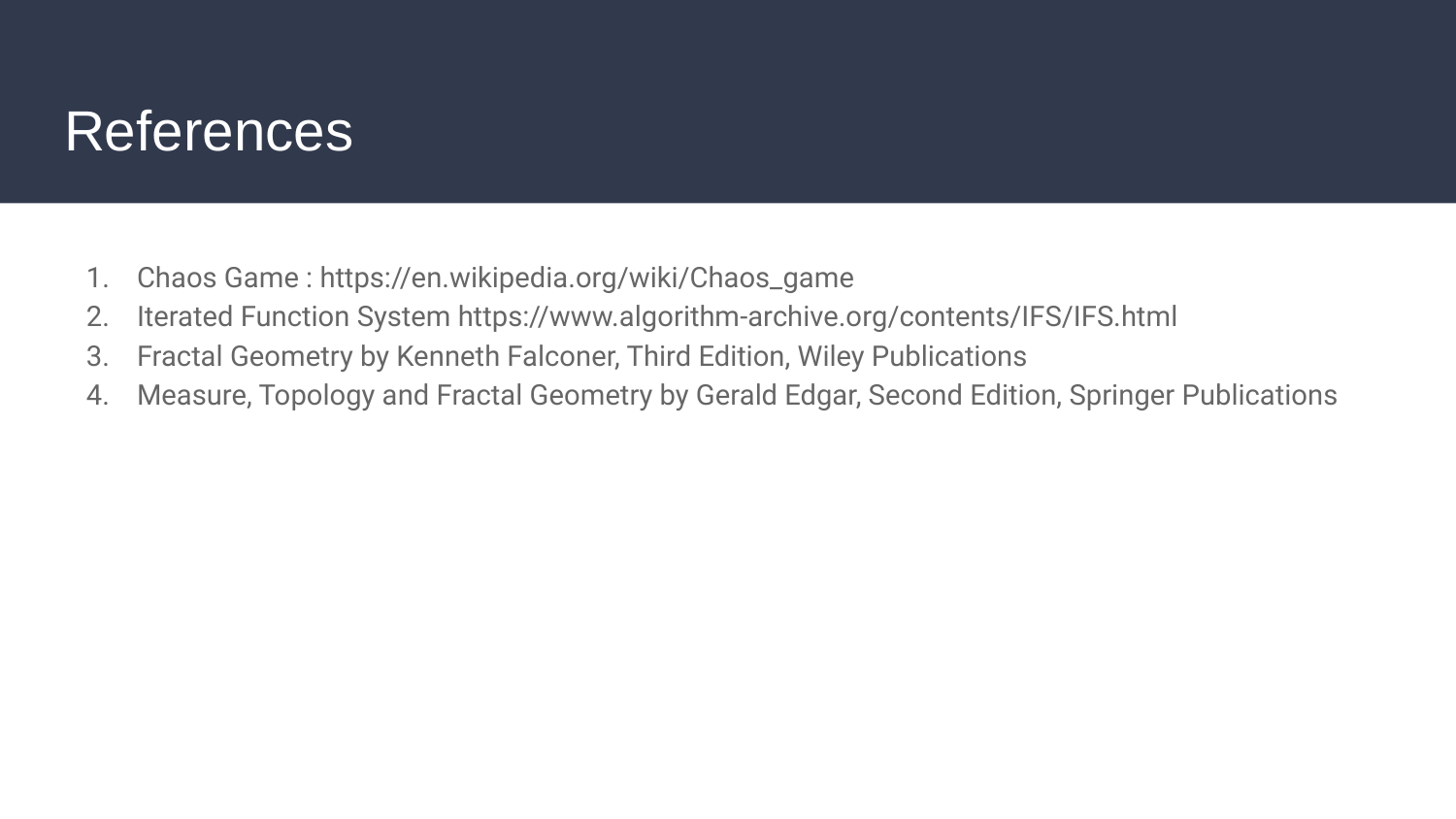

# References
Chaos Game : https://en.wikipedia.org/wiki/Chaos_game
Iterated Function System https://www.algorithm-archive.org/contents/IFS/IFS.html
Fractal Geometry by Kenneth Falconer, Third Edition, Wiley Publications
Measure, Topology and Fractal Geometry by Gerald Edgar, Second Edition, Springer Publications